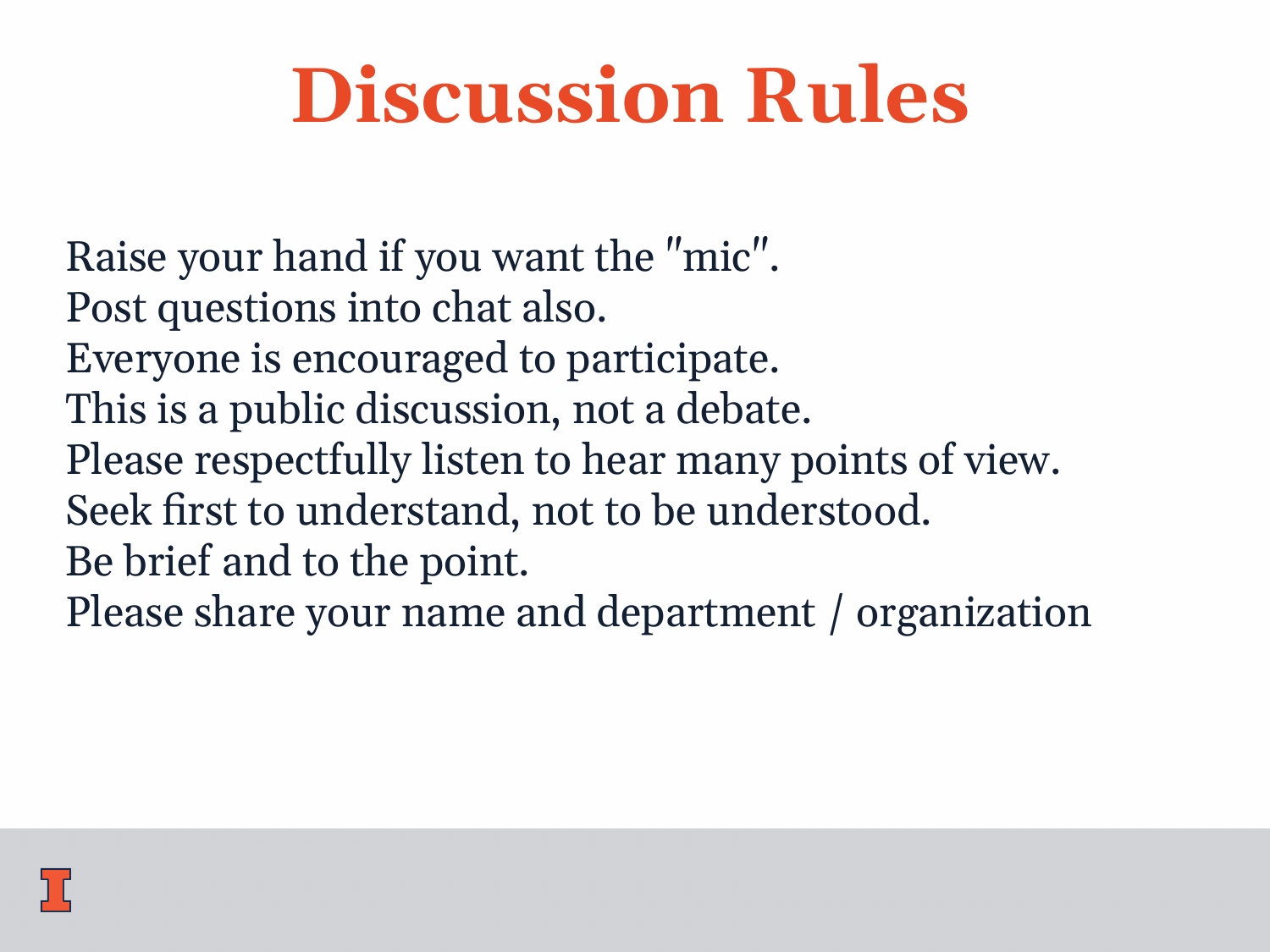

Discussion Rules
Raise your hand if you want the "mic".
Post questions into chat also.
Everyone is encouraged to participate.
This is a public discussion, not a debate.
Please respectfully listen to hear many points of view.
Seek first to understand, not to be understood.
Be brief and to the point.
Please share your name and department / organization